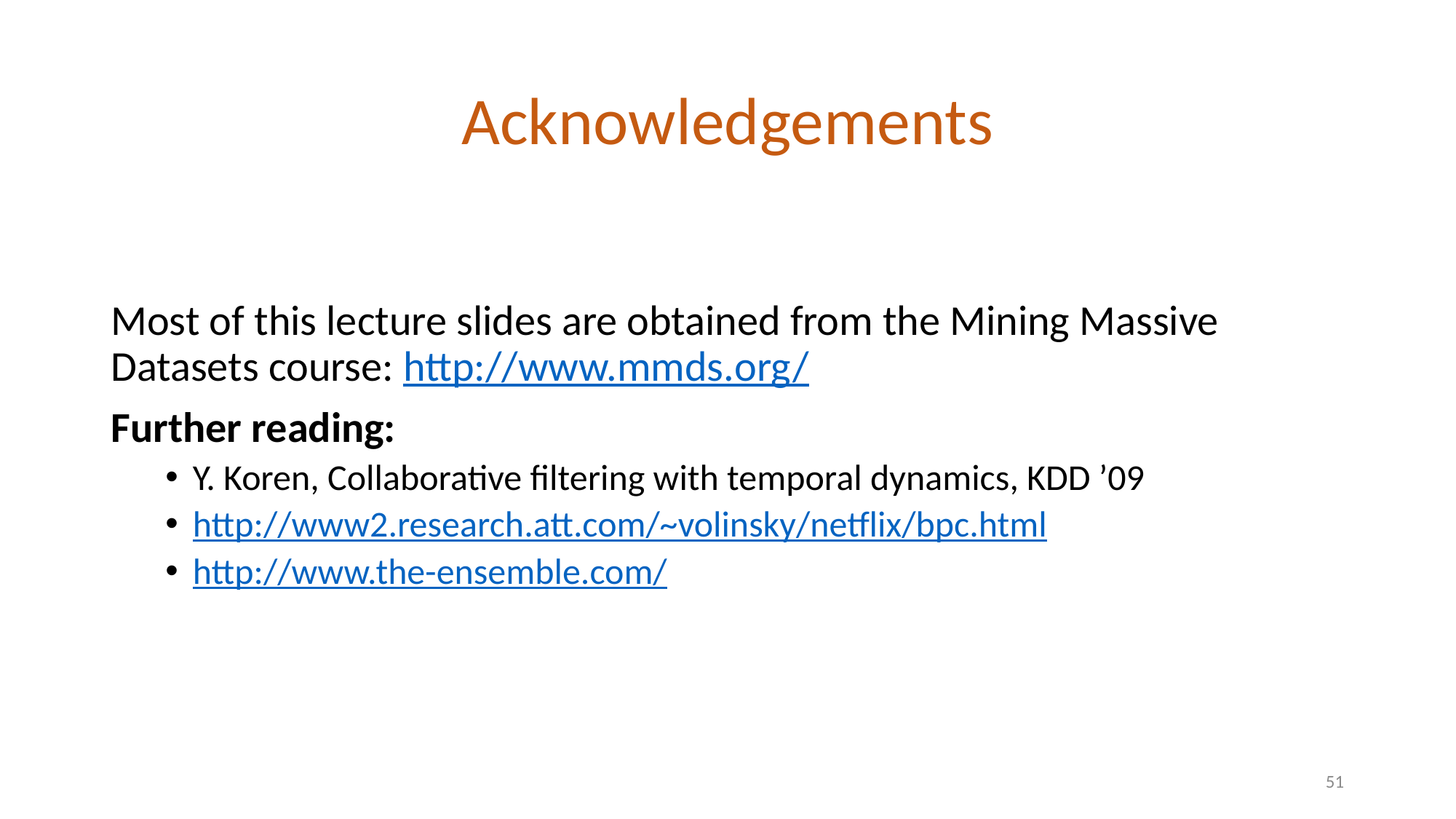

# Acknowledgements

Most of this lecture slides are obtained from the Mining Massive Datasets course: http://www.mmds.org/
Further reading:
Y. Koren, Collaborative filtering with temporal dynamics, KDD ’09
http://www2.research.att.com/~volinsky/netflix/bpc.html
http://www.the-ensemble.com/
51